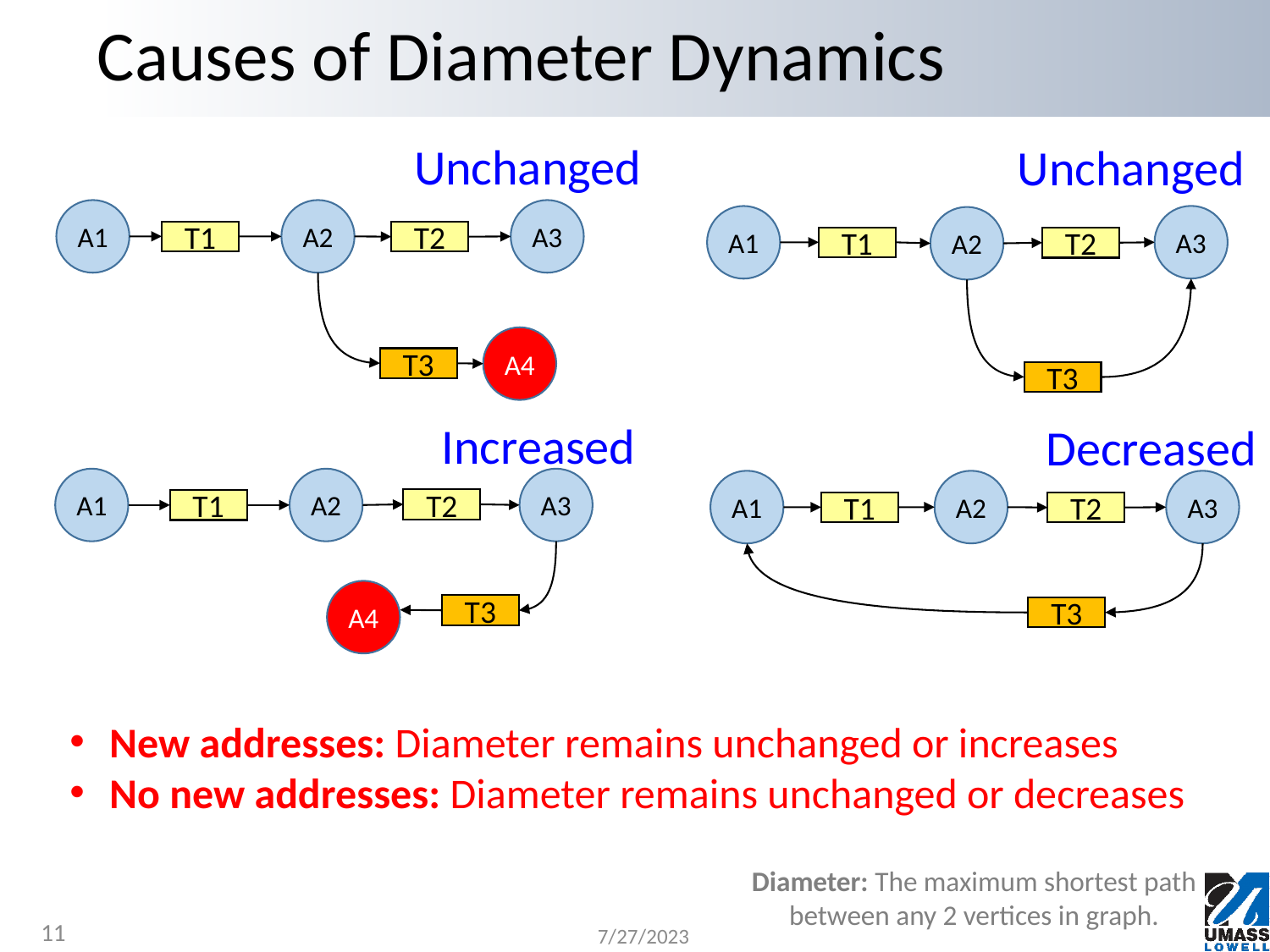

# Causes of Diameter Dynamics
Unchanged
Unchanged
A1
A2
A3
A3
A1
A2
T1
T2
T1
T2
A4
T3
T3
Increased
Decreased
A1
A2
A3
A1
A2
A3
T1
T2
T2
T1
A4
T3
T3
New addresses: Diameter remains unchanged or increases
No new addresses: Diameter remains unchanged or decreases
Diameter: The maximum shortest path between any 2 vertices in graph.
11
7/27/2023